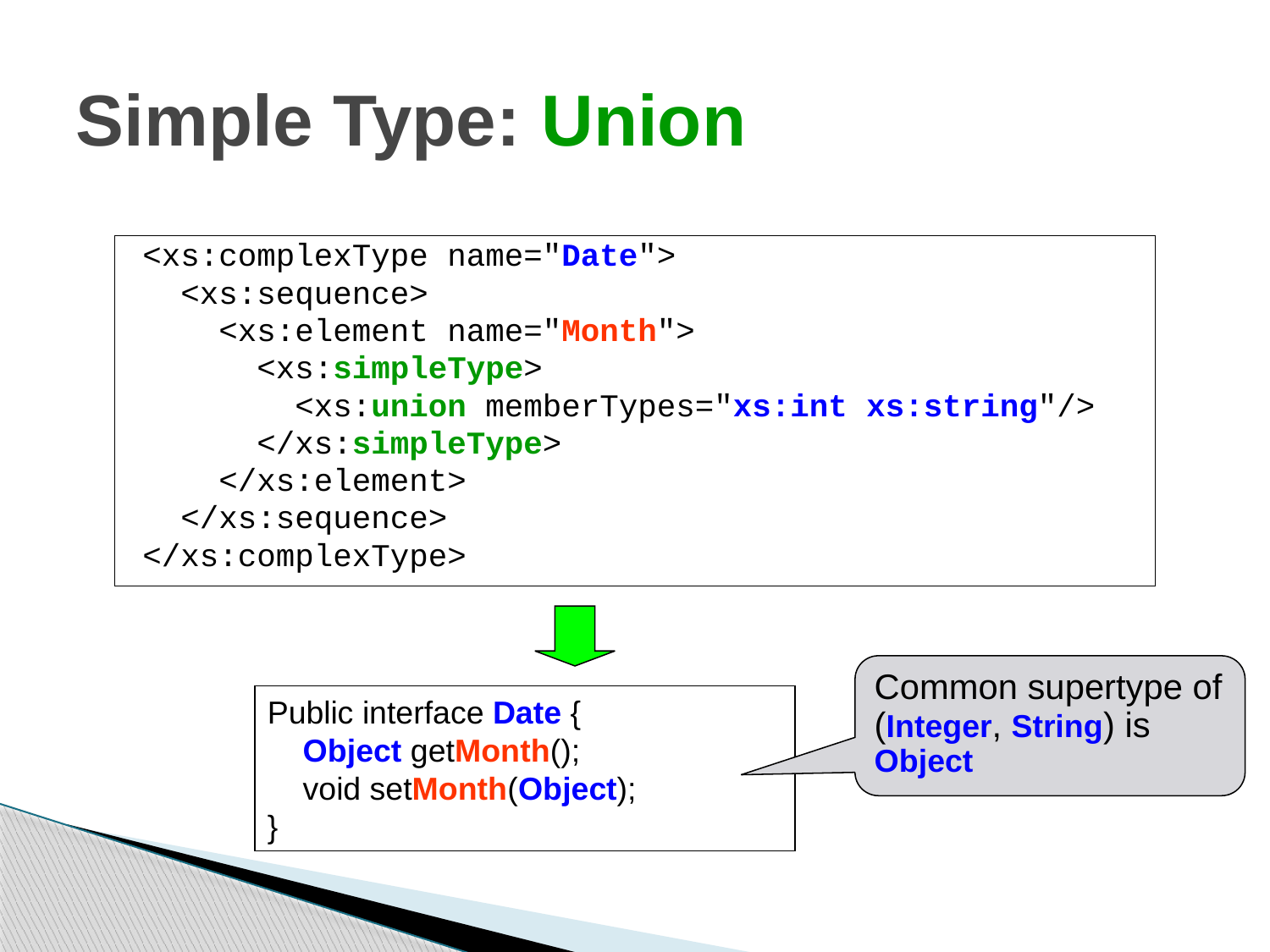

# Simple Type: Union
<xs:complexType name="Date">
  <xs:sequence>
    <xs:element name="Month">
      <xs:simpleType>
        <xs:union memberTypes="xs:int xs:string"/>
      </xs:simpleType>
    </xs:element>
  </xs:sequence>
</xs:complexType>

Common supertype of (Integer, String) is Object
Public interface Date {
    Object getMonth();
    void setMonth(Object);
}